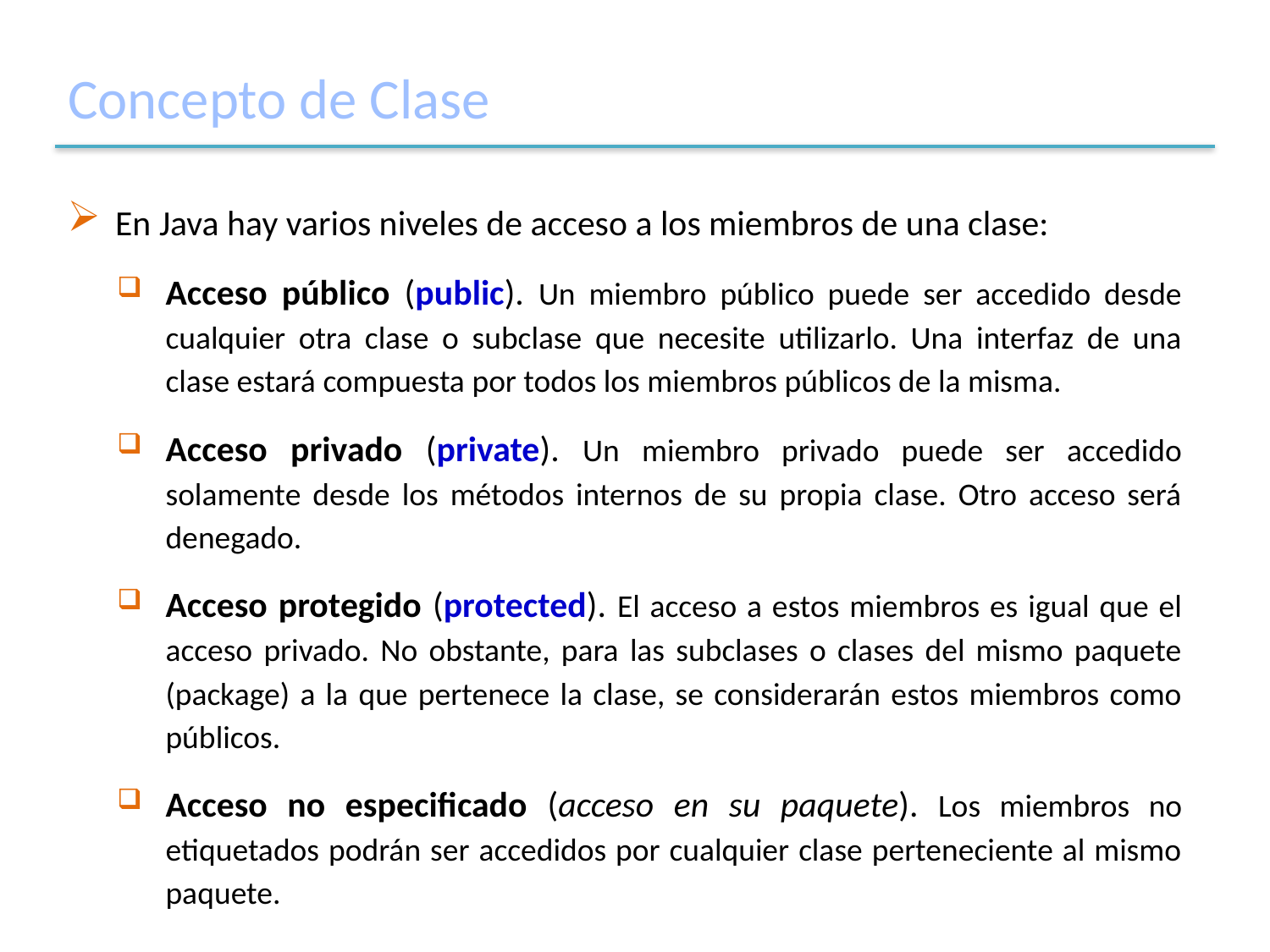

# Concepto de Clase
En Java hay varios niveles de acceso a los miembros de una clase:
Acceso público (public). Un miembro público puede ser accedido desde cualquier otra clase o subclase que necesite utilizarlo. Una interfaz de una clase estará compuesta por todos los miembros públicos de la misma.
Acceso privado (private). Un miembro privado puede ser accedido solamente desde los métodos internos de su propia clase. Otro acceso será denegado.
Acceso protegido (protected). El acceso a estos miembros es igual que el acceso privado. No obstante, para las subclases o clases del mismo paquete (package) a la que pertenece la clase, se considerarán estos miembros como públicos.
Acceso no especificado (acceso en su paquete). Los miembros no etiquetados podrán ser accedidos por cualquier clase perteneciente al mismo paquete.